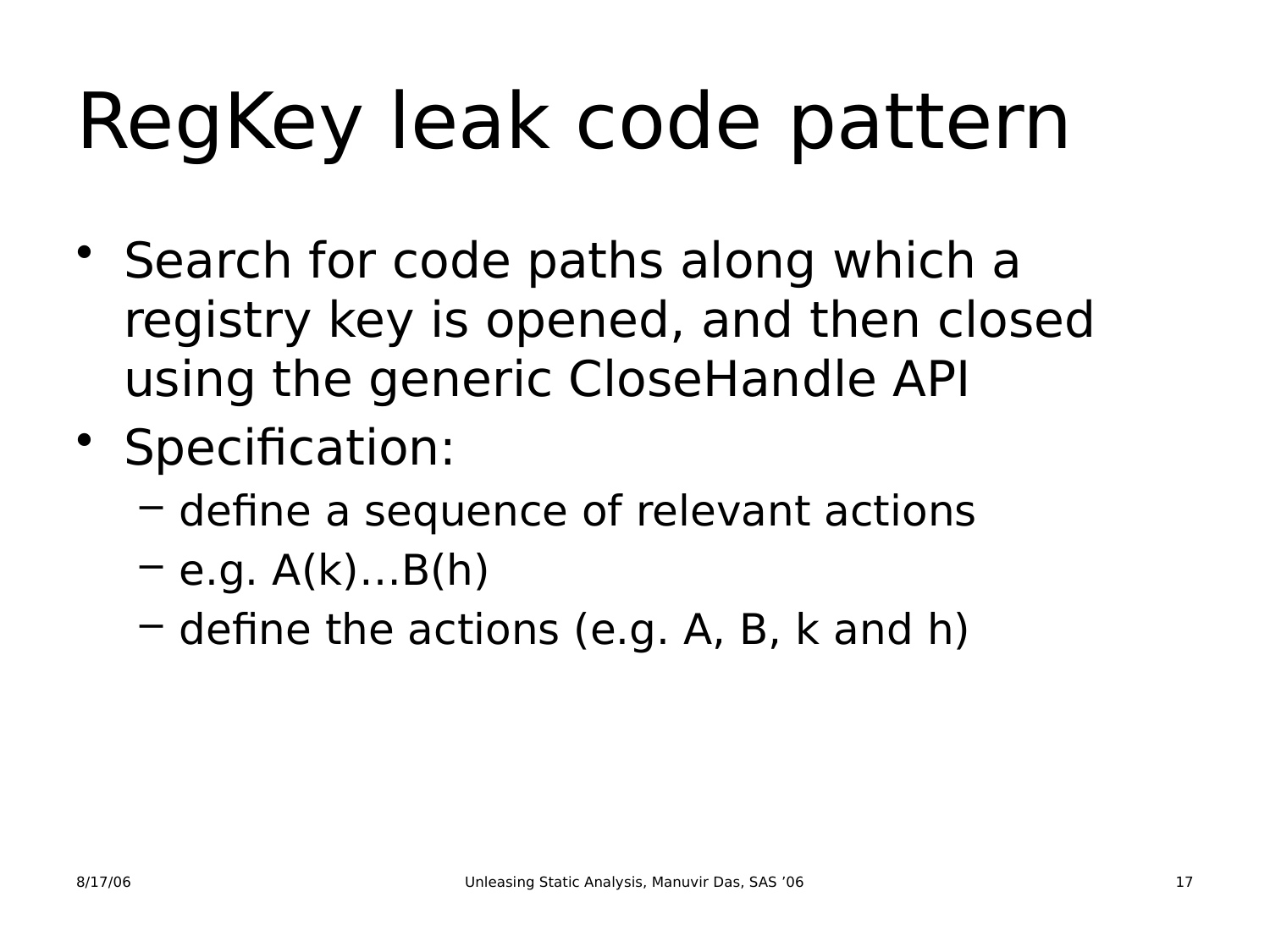

# RegKey leak code pattern
Search for code paths along which a registry key is opened, and then closed using the generic CloseHandle API
Specification:
define a sequence of relevant actions
e.g. A(k)…B(h)
define the actions (e.g. A, B, k and h)

8/17/06
Unleasing Static Analysis, Manuvir Das, SAS ’06
17